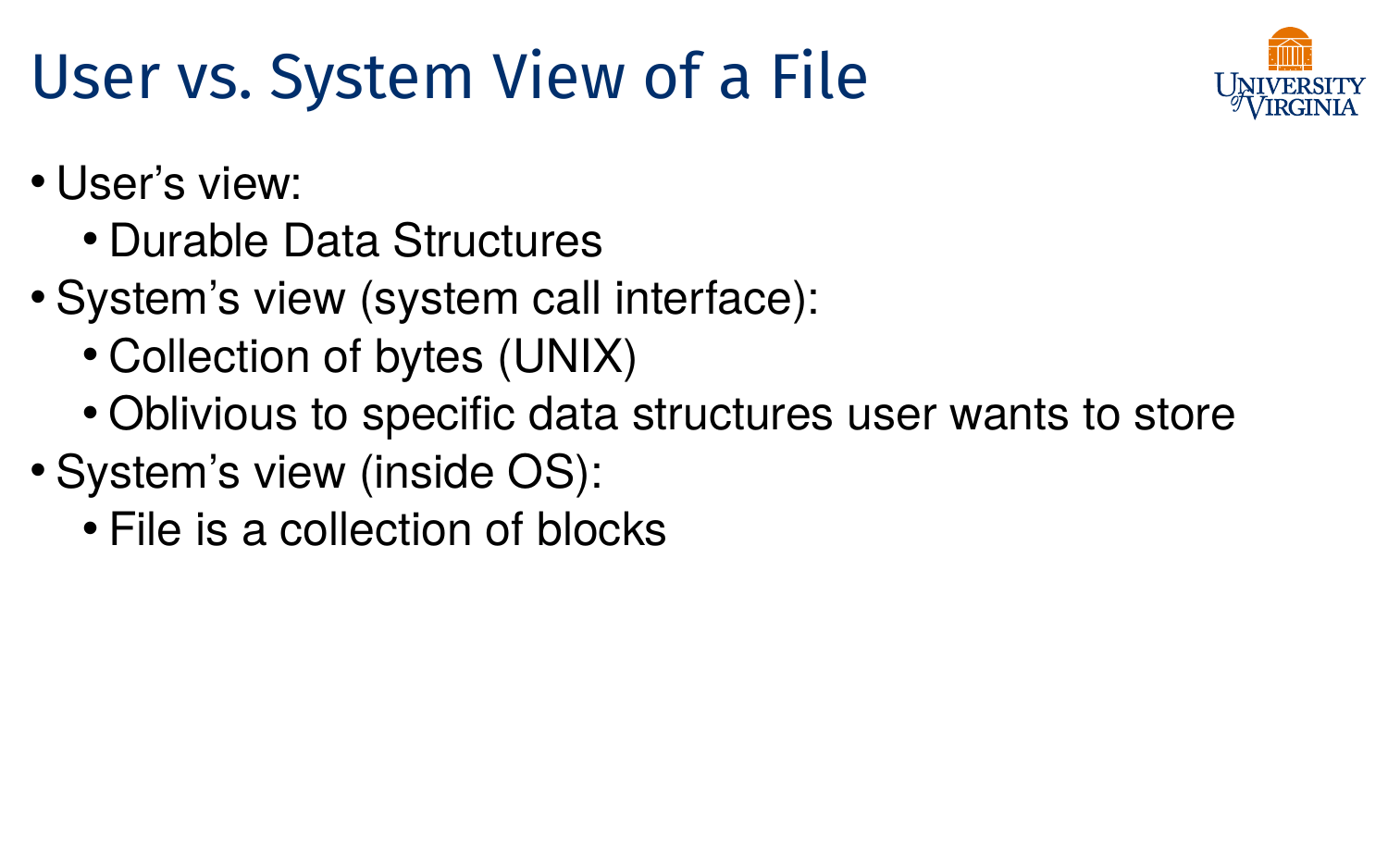

# User vs. System View of a File
User’s view:
Durable Data Structures
System’s view (system call interface):
Collection of bytes (UNIX)
Oblivious to specific data structures user wants to store
System’s view (inside OS):
File is a collection of blocks